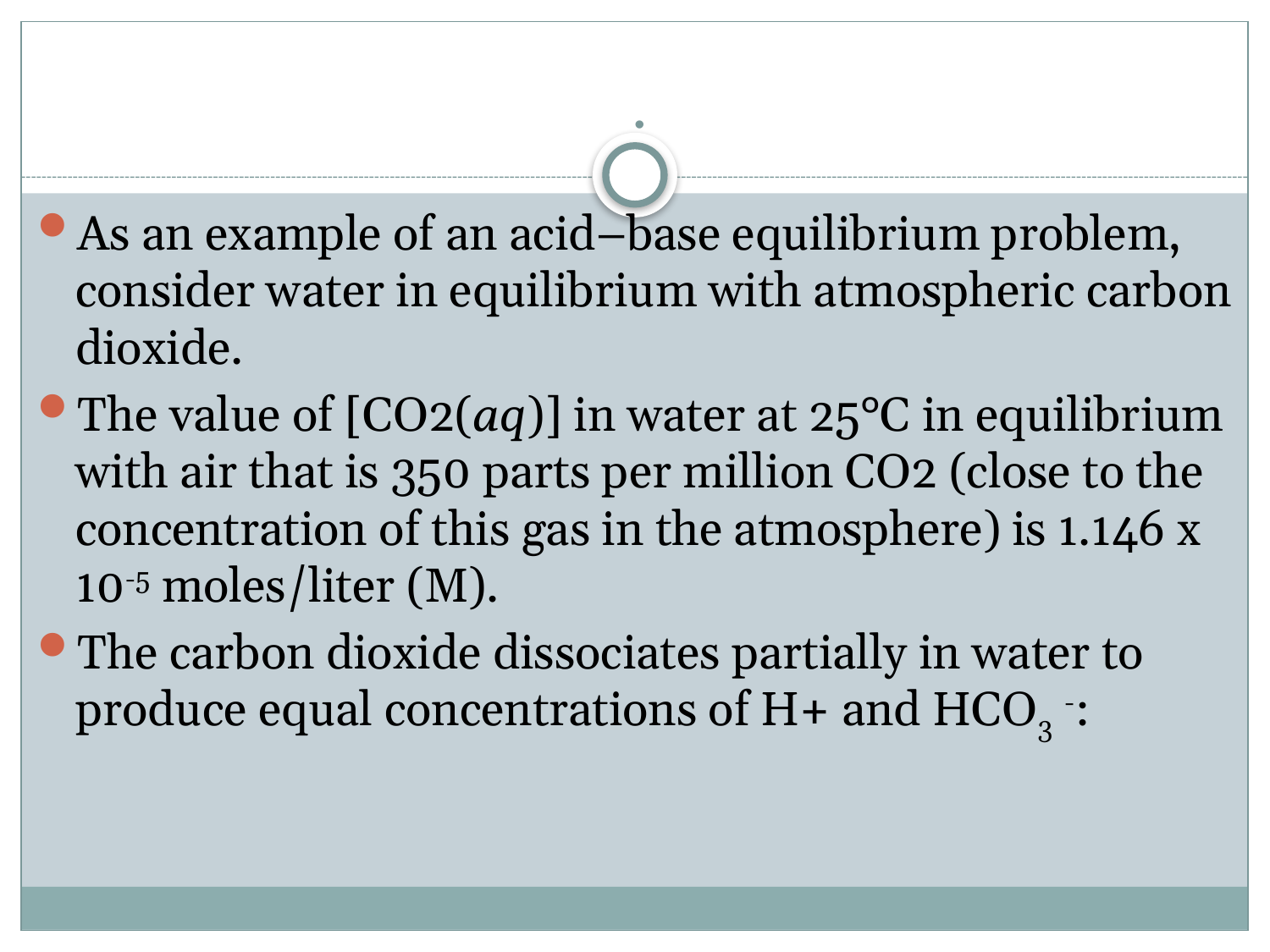

# .
As an example of an acid–base equilibrium problem, consider water in equilibrium with atmospheric carbon dioxide.
The value of [CO2(aq)] in water at 25°C in equilibrium with air that is 350 parts per million CO2 (close to the concentration of this gas in the atmosphere) is 1.146 x 10-5 moles/liter (M).
The carbon dioxide dissociates partially in water to produce equal concentrations of H+ and HCO3 -: